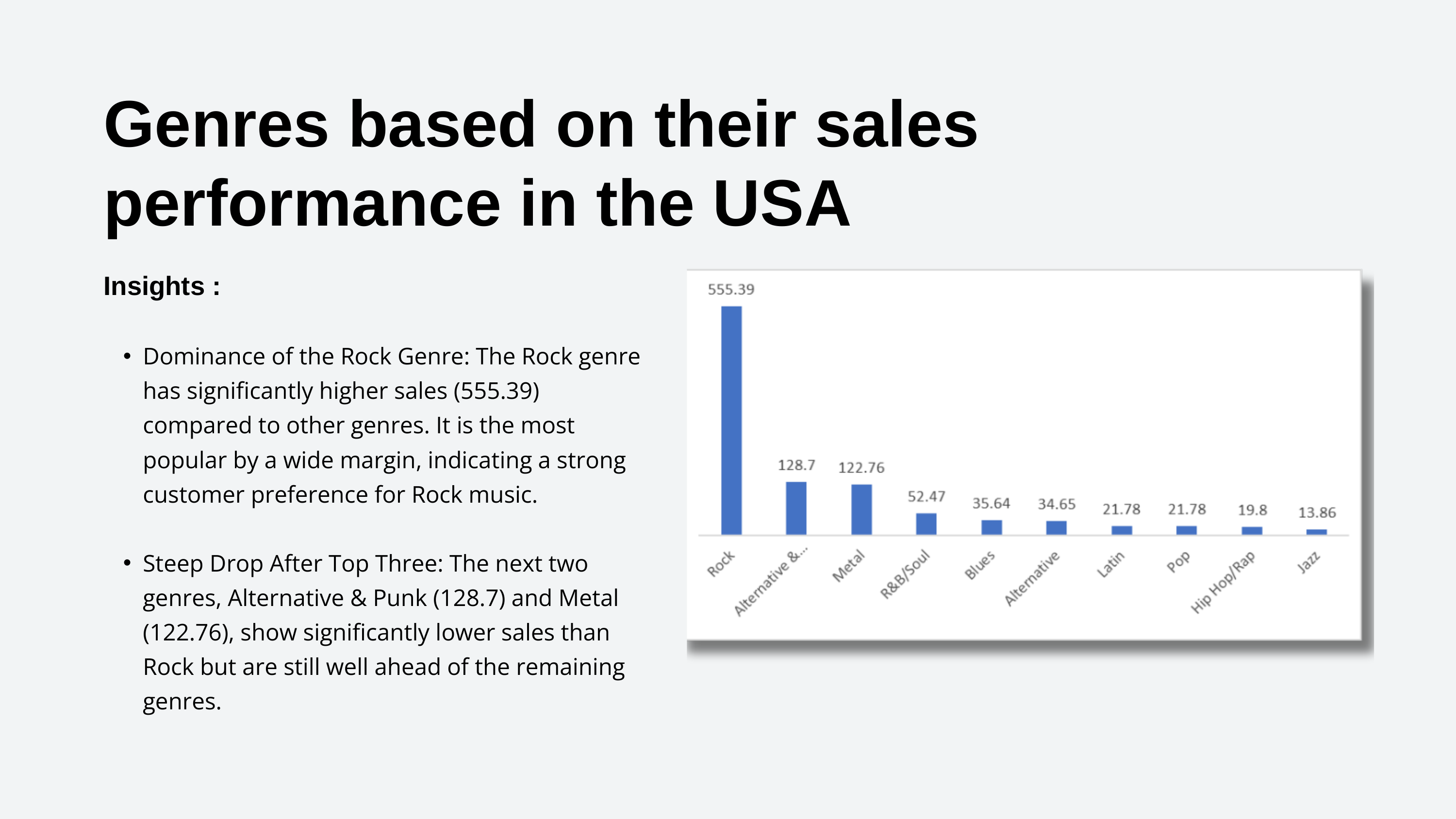

Genres based on their sales performance in the USA
Insights :

Dominance of the Rock Genre: The Rock genre has significantly higher sales (555.39) compared to other genres. It is the most popular by a wide margin, indicating a strong customer preference for Rock music.

Steep Drop After Top Three: The next two genres, Alternative & Punk (128.7) and Metal (122.76), show significantly lower sales than Rock but are still well ahead of the remaining genres.